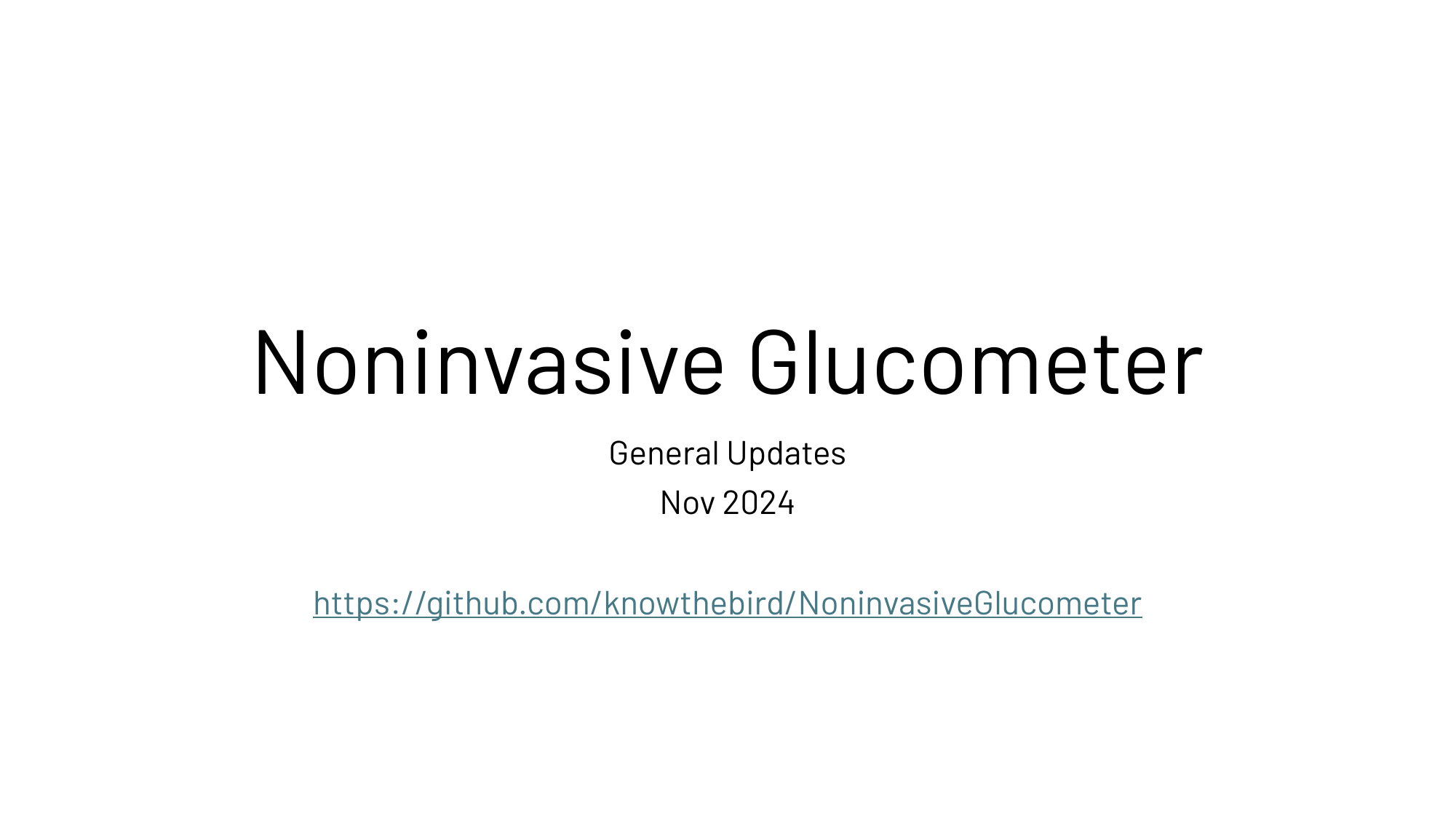

# Noninvasive Glucometer
General Updates
Nov 2024

https://github.com/knowthebird/NoninvasiveGlucometer